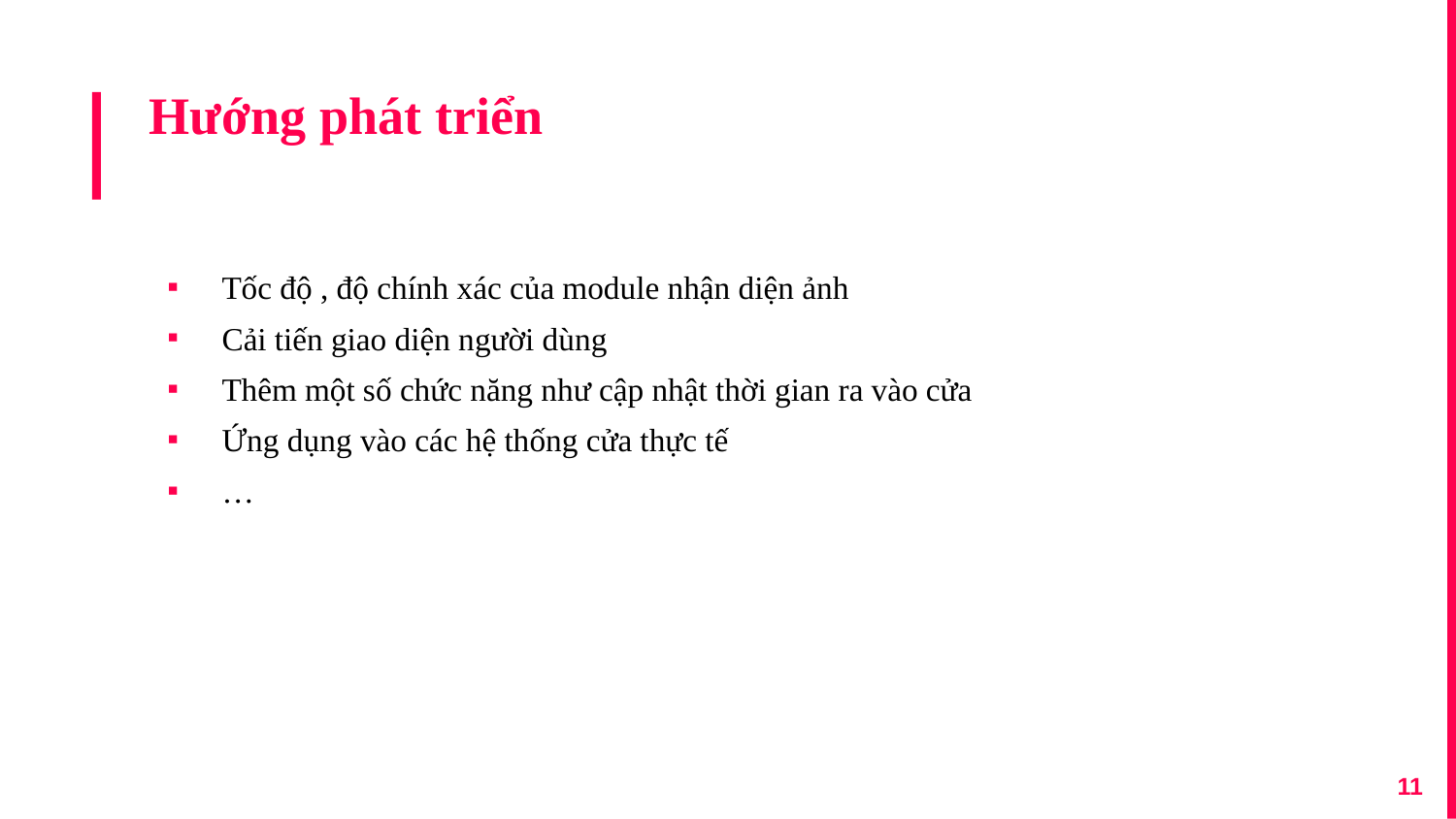

# Hướng phát triển
Tốc độ , độ chính xác của module nhận diện ảnh
Cải tiến giao diện người dùng
Thêm một số chức năng như cập nhật thời gian ra vào cửa
Ứng dụng vào các hệ thống cửa thực tế
…

11